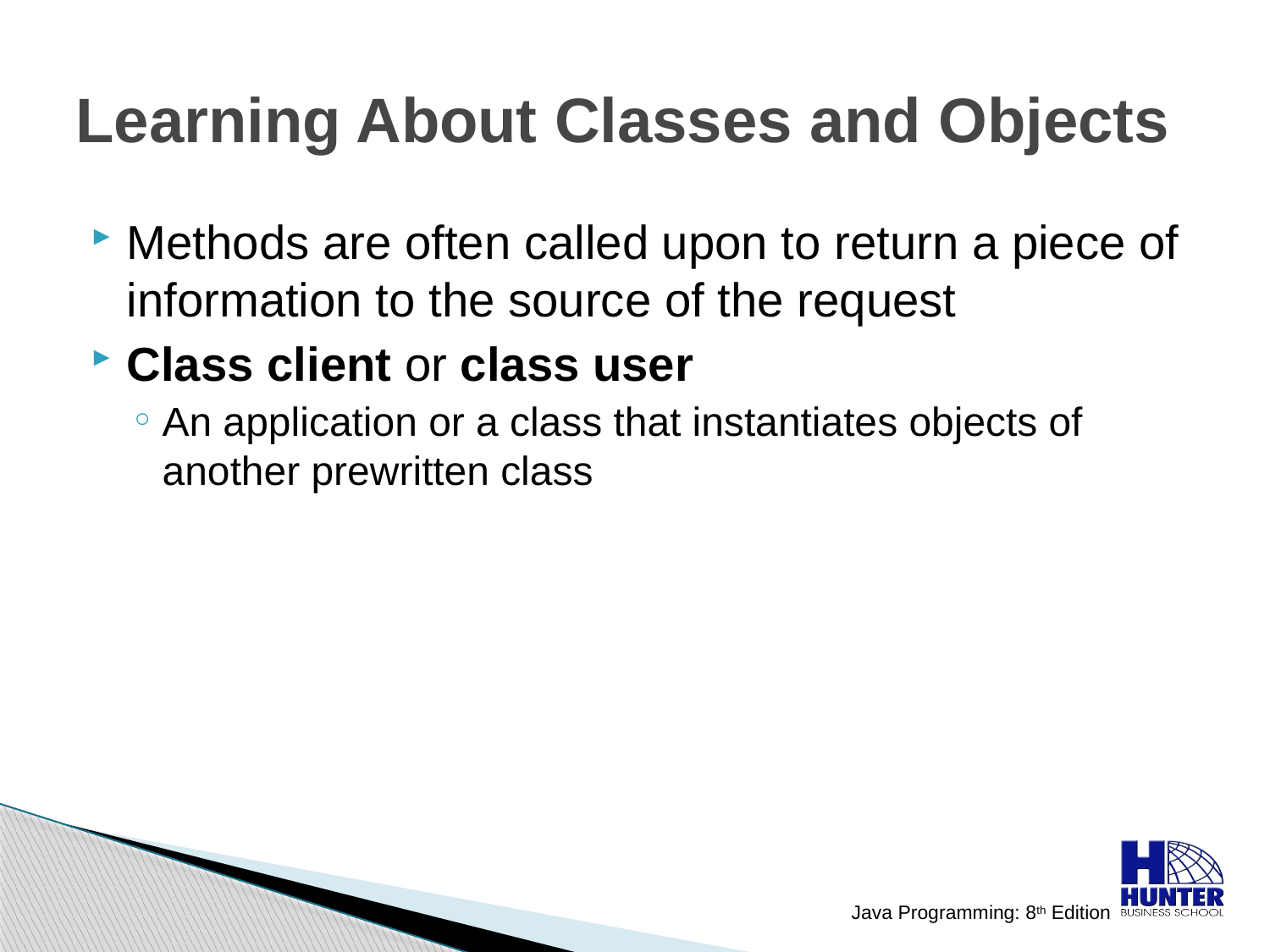

# Learning About Classes and Objects
Methods are often called upon to return a piece of information to the source of the request
Class client or class user
An application or a class that instantiates objects of another prewritten class